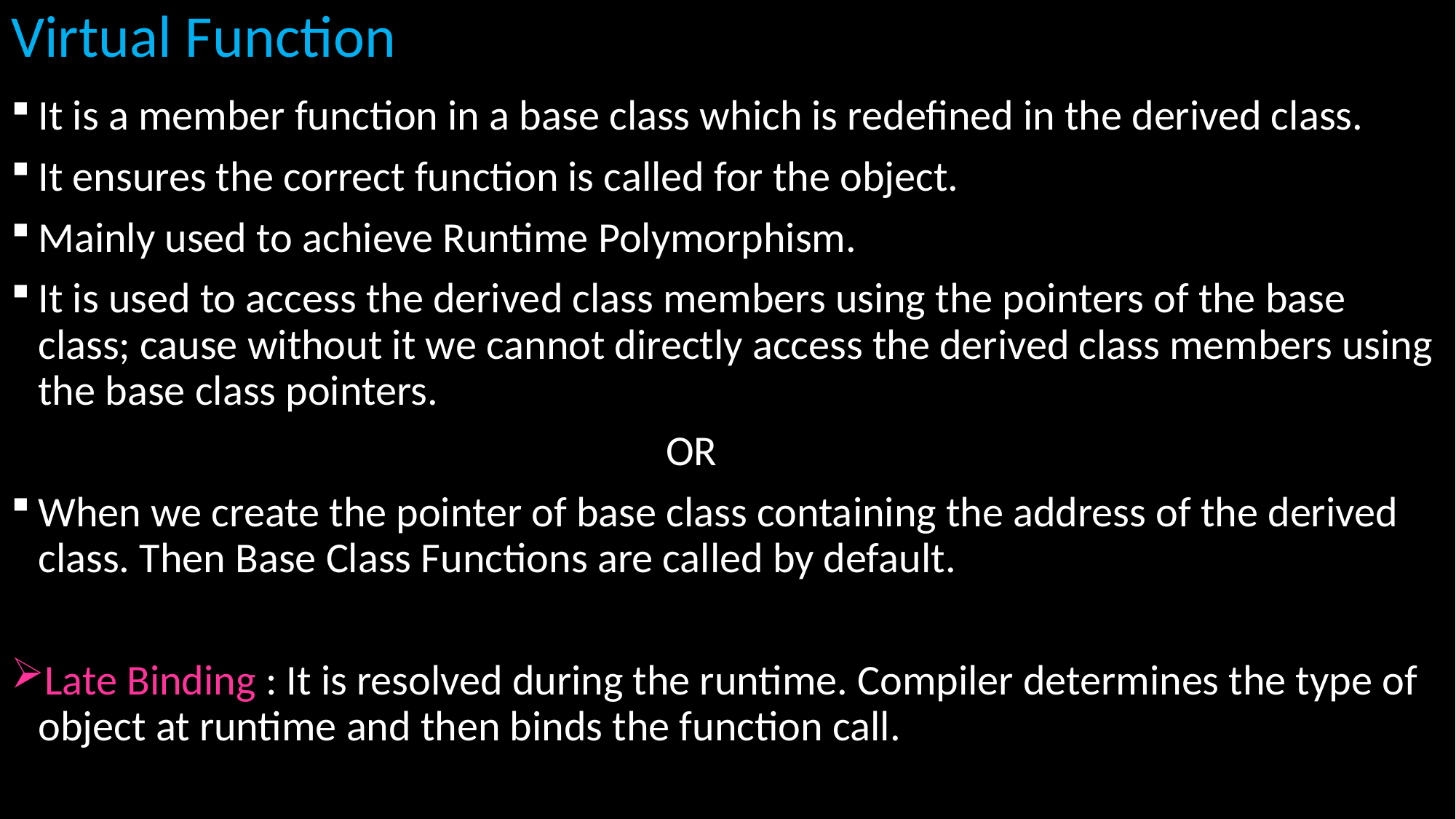

# Virtual Function
It is a member function in a base class which is redefined in the derived class.
It ensures the correct function is called for the object.
Mainly used to achieve Runtime Polymorphism.
It is used to access the derived class members using the pointers of the base class; cause without it we cannot directly access the derived class members using the base class pointers.
						OR
When we create the pointer of base class containing the address of the derived class. Then Base Class Functions are called by default.

Late Binding : It is resolved during the runtime. Compiler determines the type of object at runtime and then binds the function call.